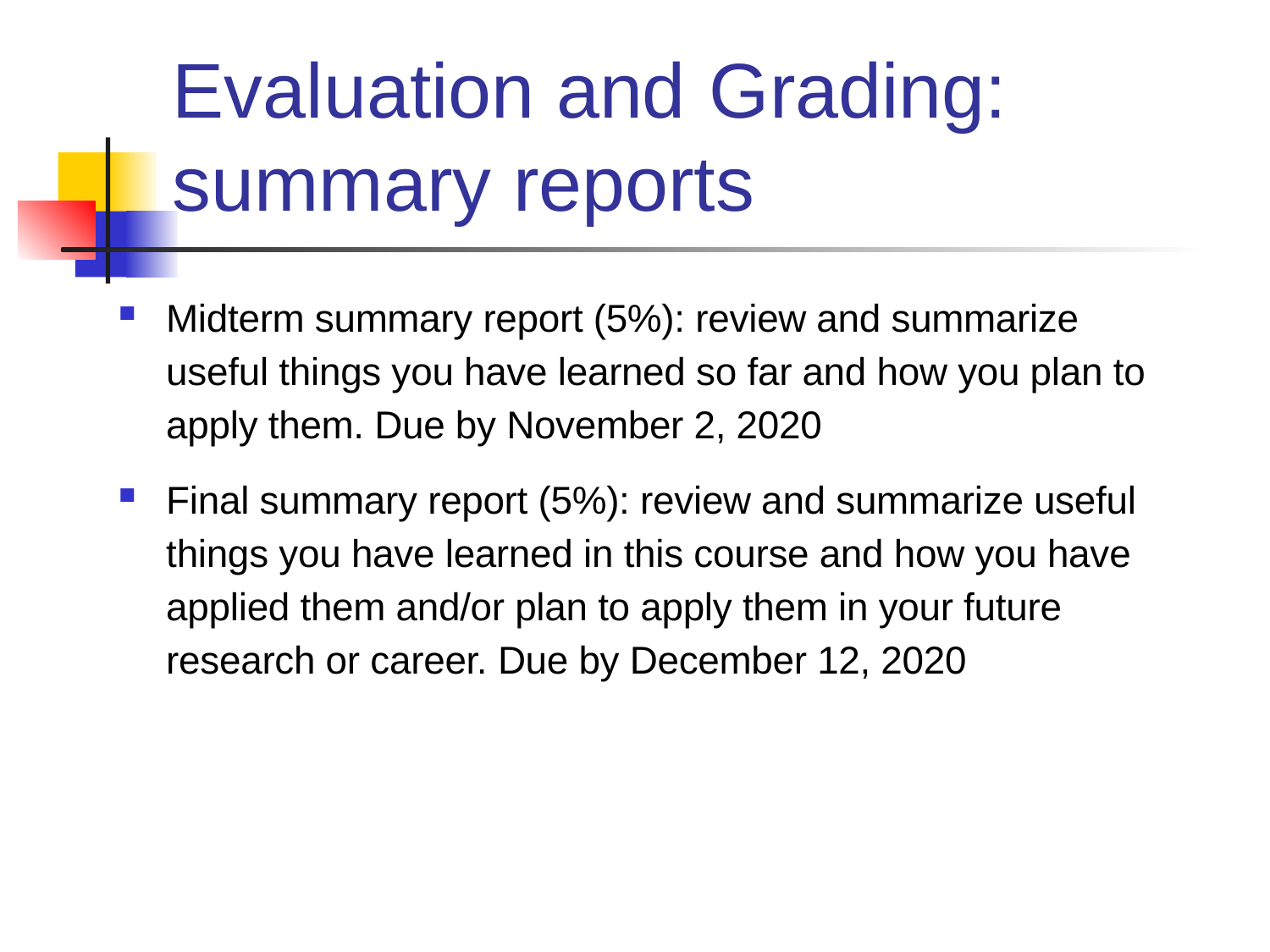

# Evaluation and Grading: summary reports
Midterm summary report (5%): review and summarize useful things you have learned so far and how you plan to apply them. Due by November 2, 2020
Final summary report (5%): review and summarize useful things you have learned in this course and how you have applied them and/or plan to apply them in your future research or career. Due by December 12, 2020